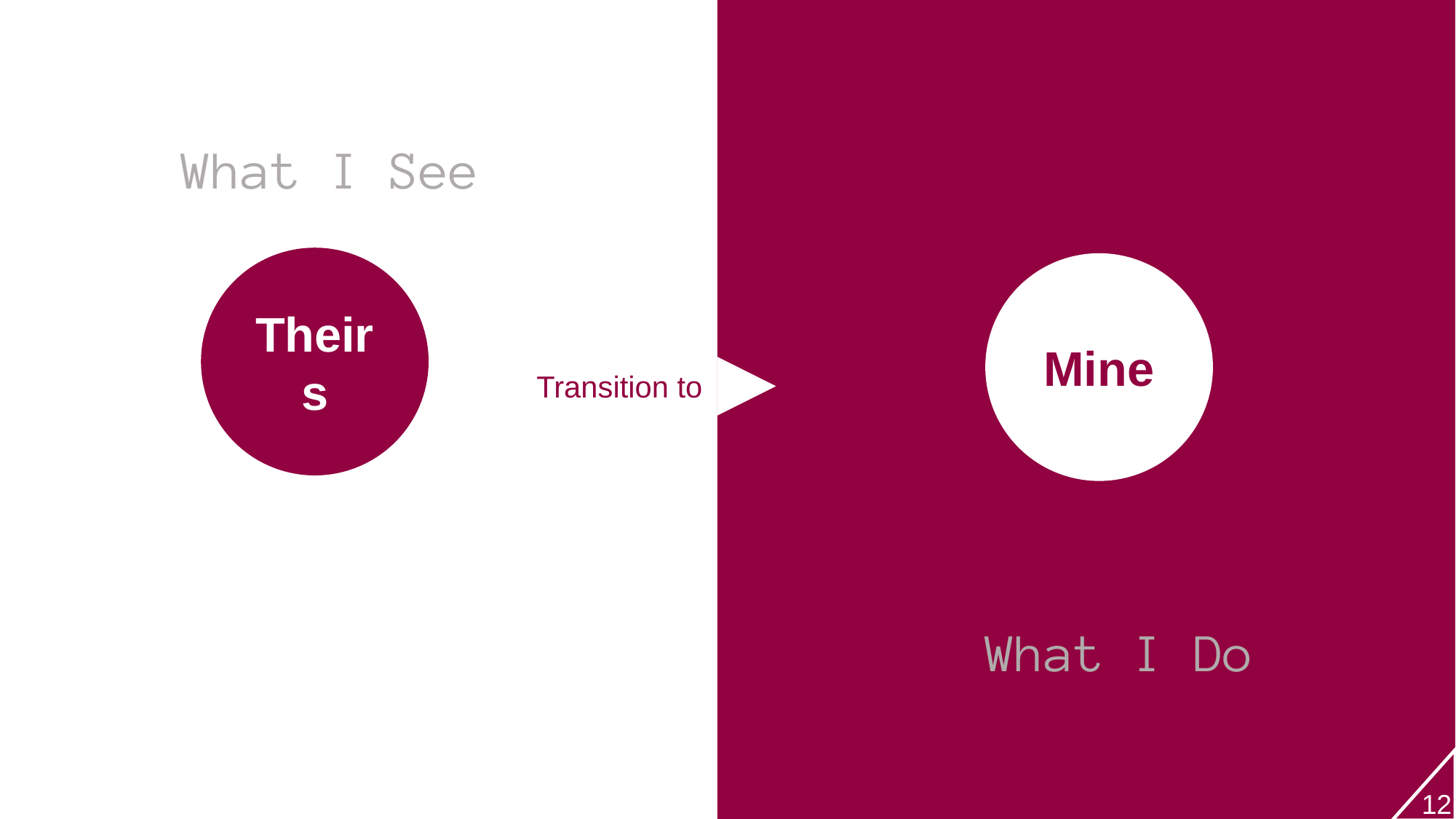

What I See
Theirs
Mine

Transition to
What I Do

12